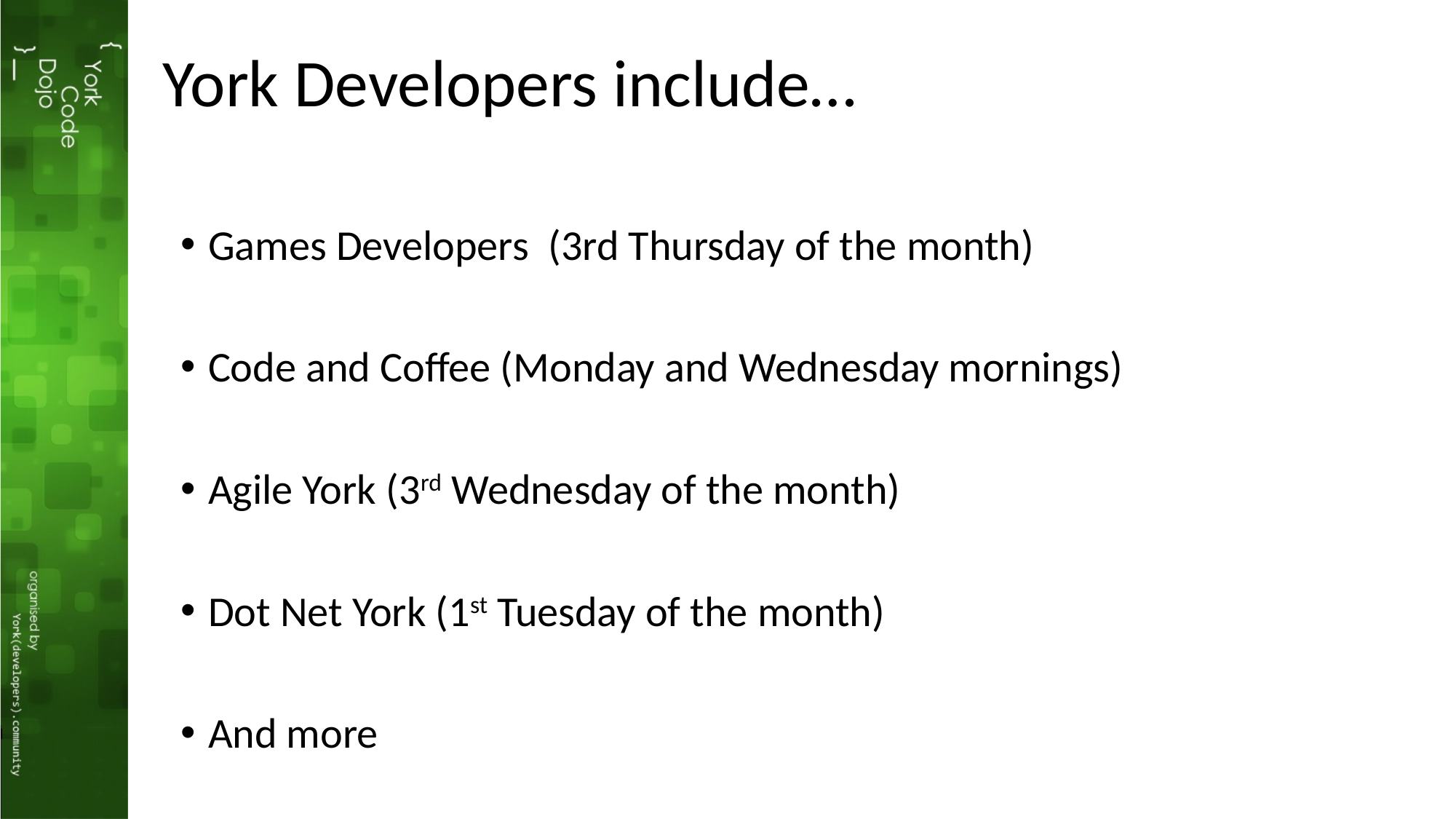

# York Developers include…
Games Developers  (3rd Thursday of the month)

Code and Coffee (Monday and Wednesday mornings)

Agile York (3rd Wednesday of the month)

Dot Net York (1st Tuesday of the month)

And more